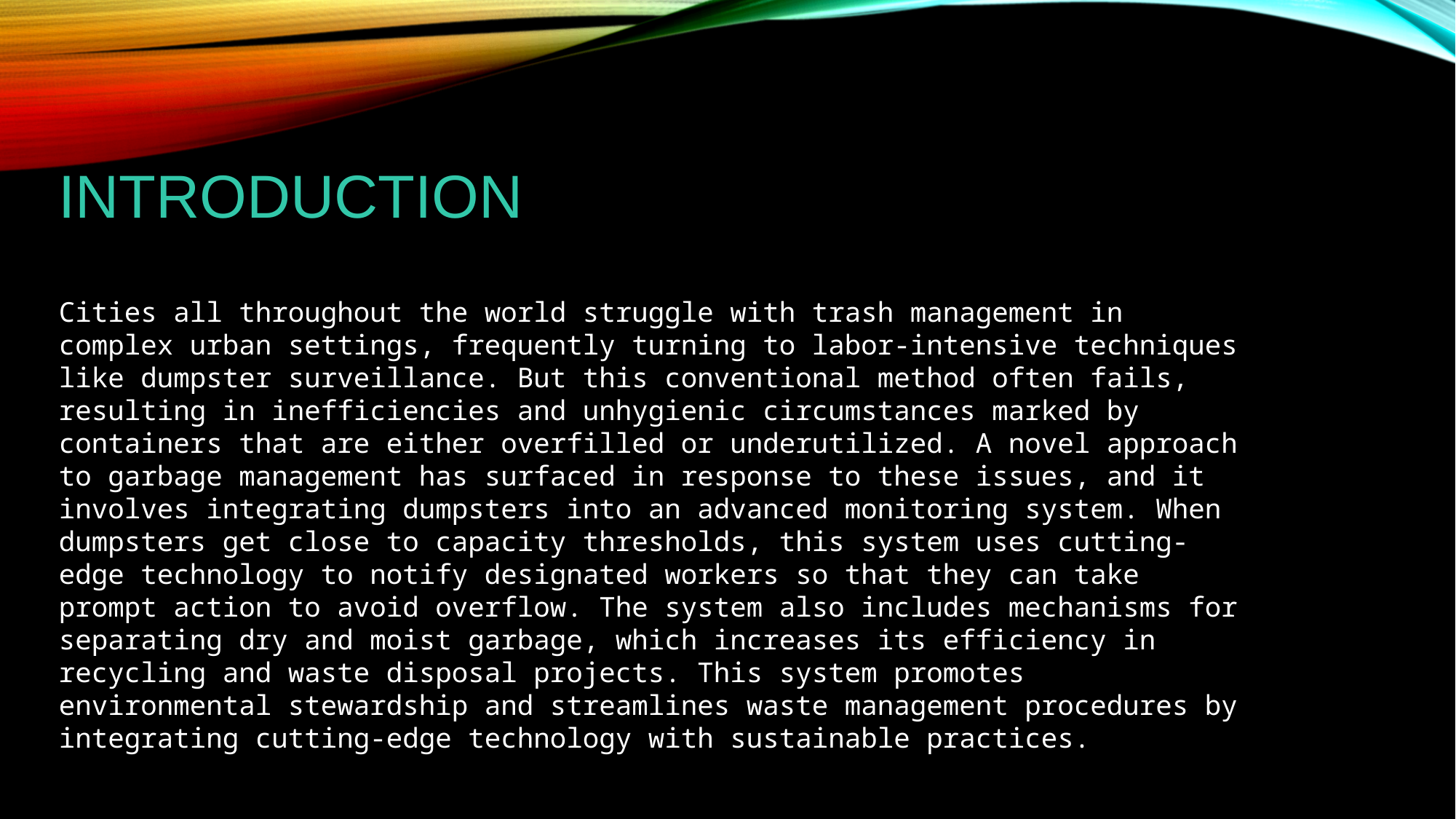

# Introduction
Cities all throughout the world struggle with trash management in complex urban settings, frequently turning to labor-intensive techniques like dumpster surveillance. But this conventional method often fails, resulting in inefficiencies and unhygienic circumstances marked by containers that are either overfilled or underutilized. A novel approach to garbage management has surfaced in response to these issues, and it involves integrating dumpsters into an advanced monitoring system. When dumpsters get close to capacity thresholds, this system uses cutting-edge technology to notify designated workers so that they can take prompt action to avoid overflow. The system also includes mechanisms for separating dry and moist garbage, which increases its efficiency in recycling and waste disposal projects. This system promotes environmental stewardship and streamlines waste management procedures by integrating cutting-edge technology with sustainable practices.